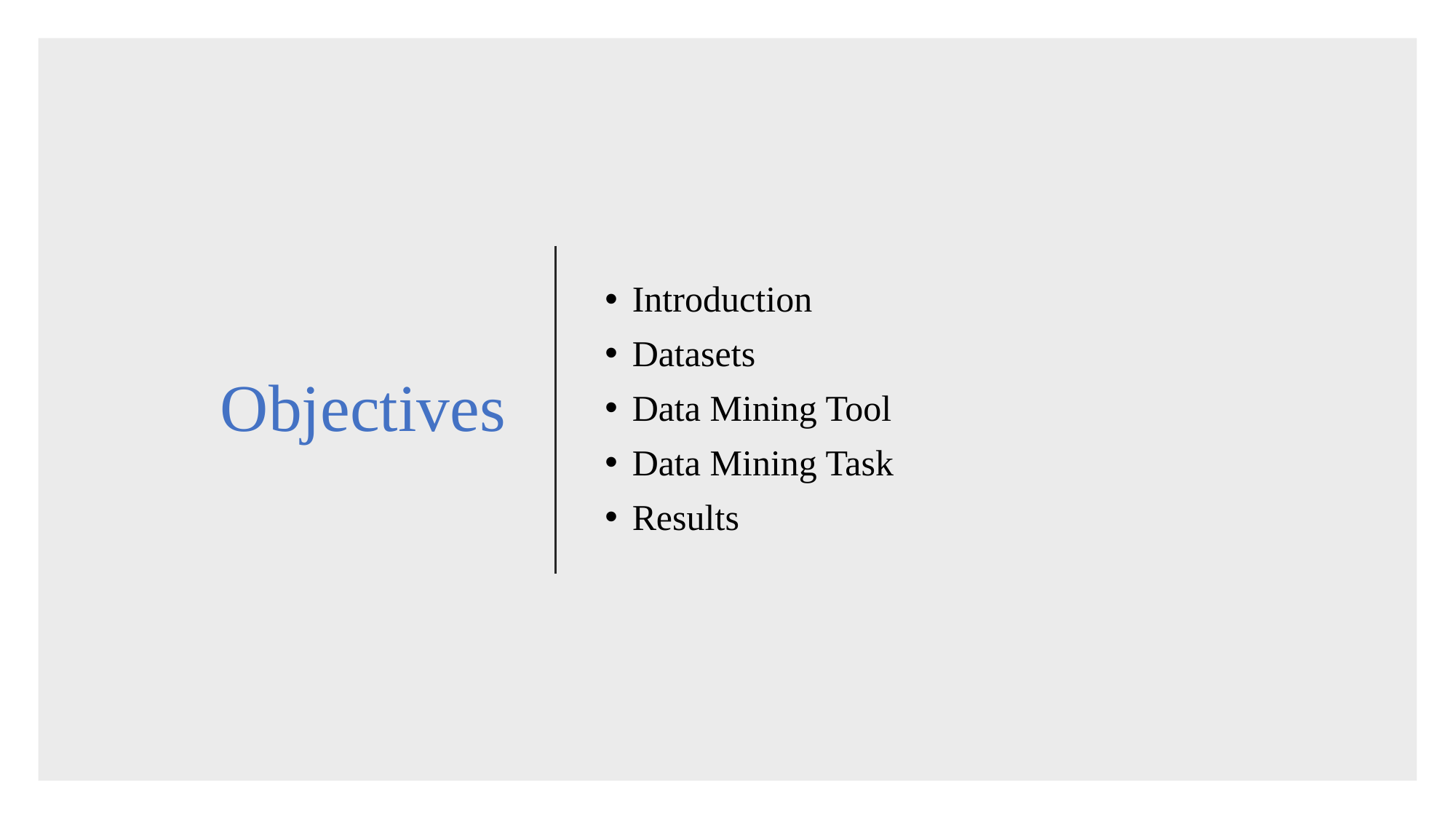

# Objectives
Introduction
Datasets
Data Mining Tool
Data Mining Task
Results